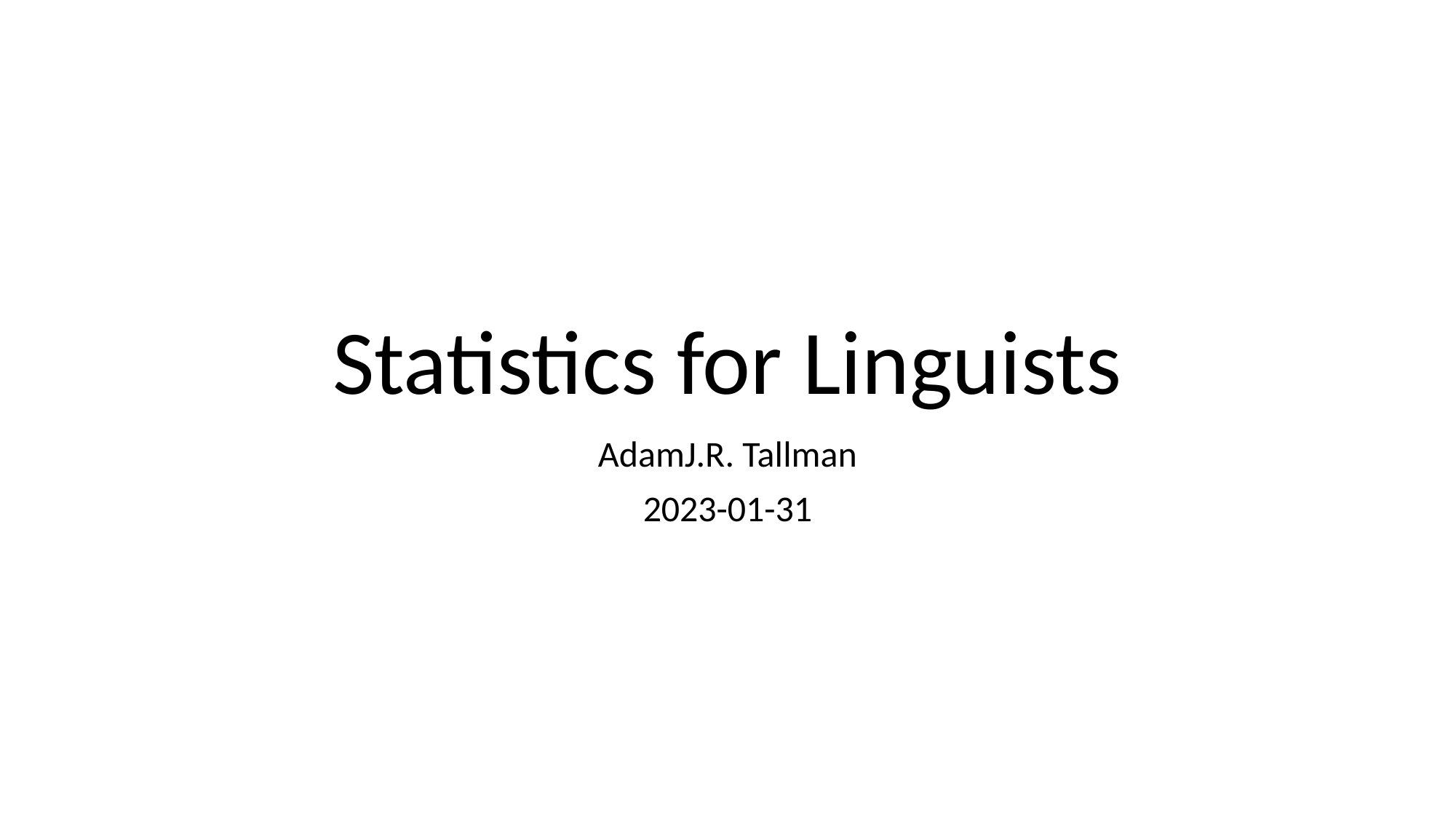

# Statistics for Linguists
AdamJ.R. Tallman
2023-01-31